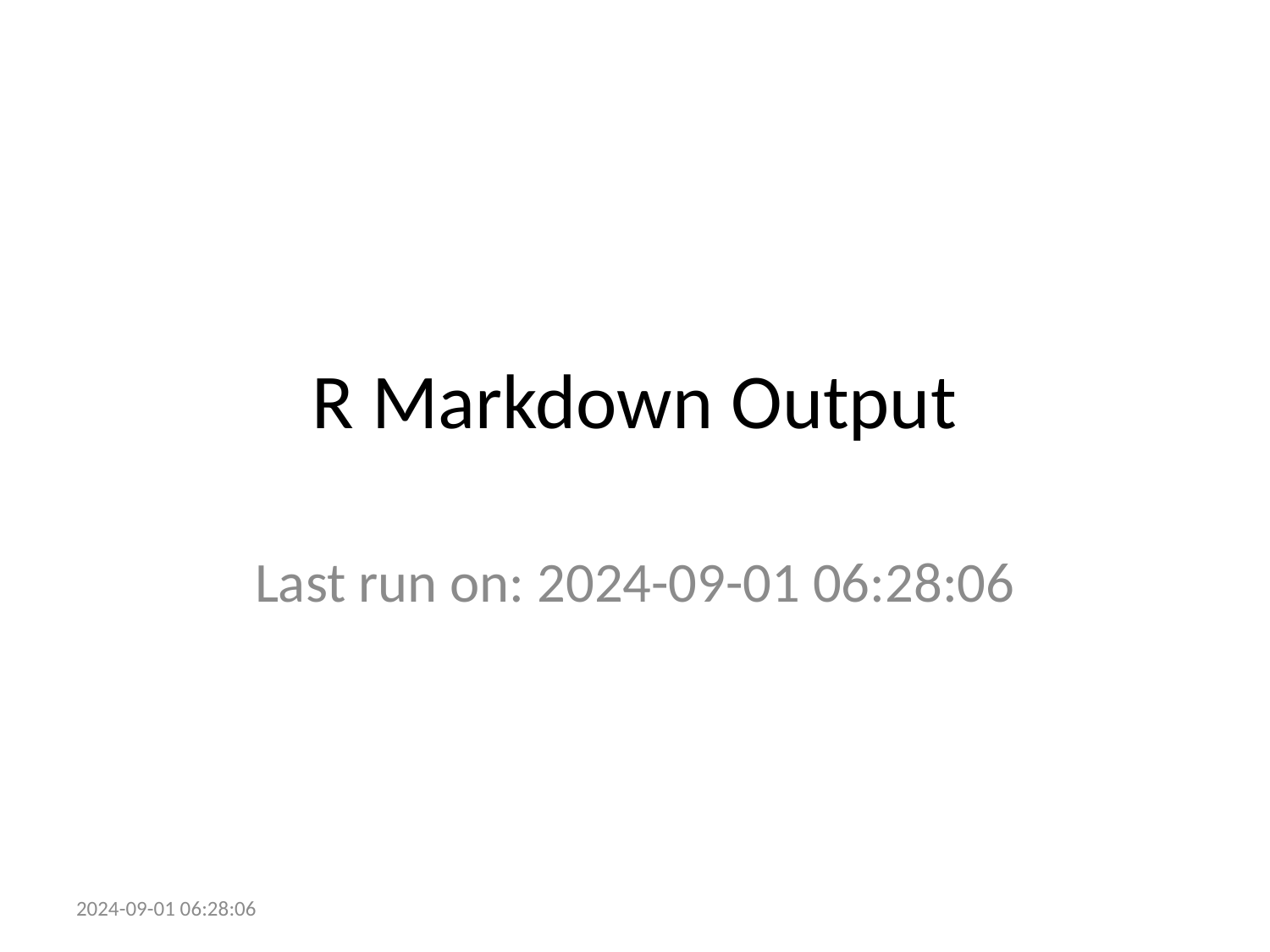

# R Markdown Output
Last run on: 2024-09-01 06:28:06
2024-09-01 06:28:06